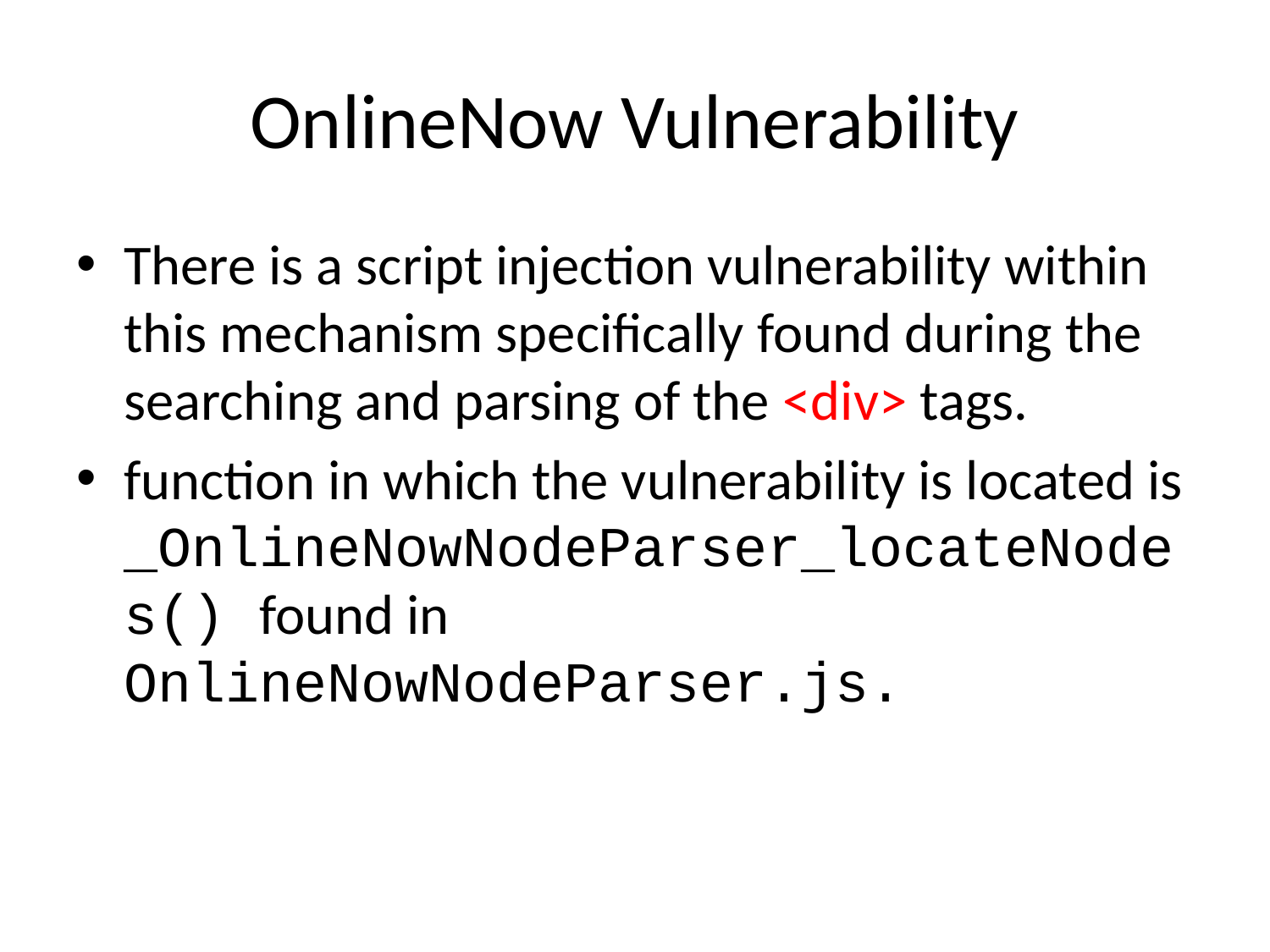

# OnlineNow Vulnerability
There is a script injection vulnerability within this mechanism specifically found during the searching and parsing of the <div> tags.
function in which the vulnerability is located is _OnlineNowNodeParser_locateNodes() found in OnlineNowNodeParser.js.